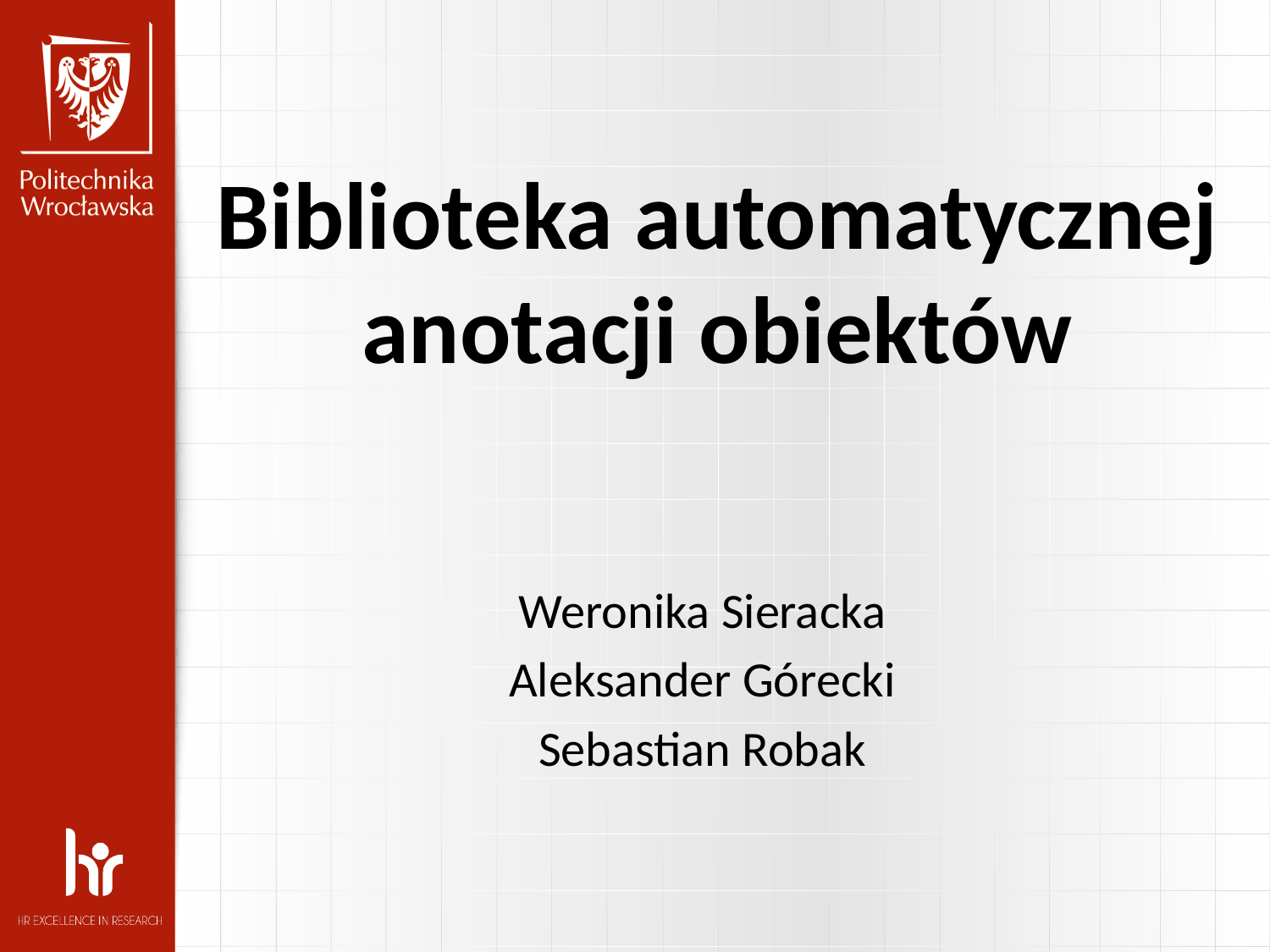

Biblioteka automatycznej anotacji obiektów
Weronika Sieracka
Aleksander Górecki
Sebastian Robak